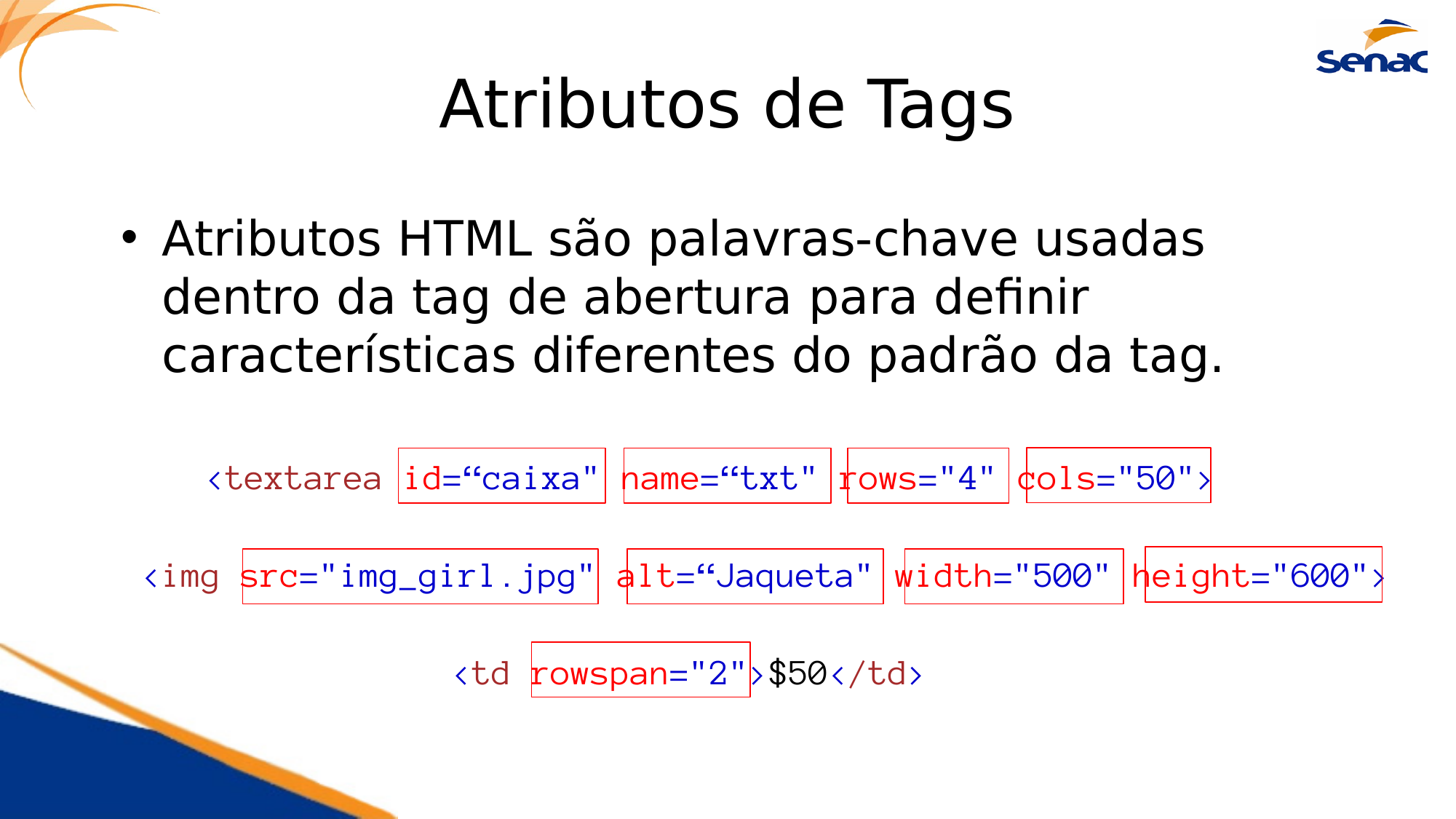

# Atributos de Tags
Atributos HTML são palavras-chave usadas dentro da tag de abertura para definir características diferentes do padrão da tag.

<textarea id=“caixa" name=“txt" rows="4" cols="50">

<img src="img_girl.jpg" alt=“Jaqueta" width="500" height="600">

<td rowspan="2">$50</td>